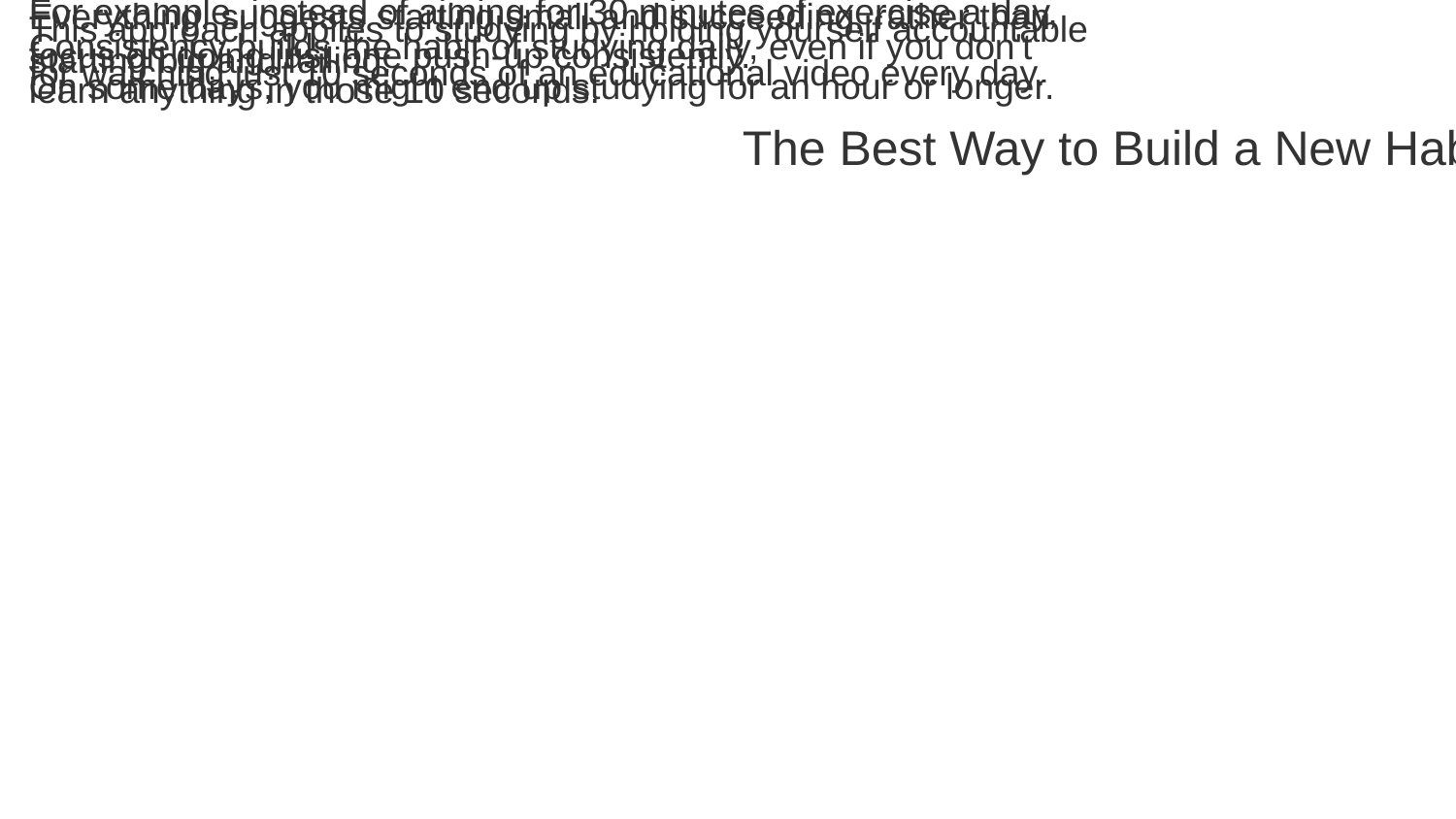

BJ Fogg's book, Tiny Habits: The Small Changes That Change Everything, suggests starting small and succeeding, rather than starting big and failing.
For example, instead of aiming for 30 minutes of exercise a day, focus on doing just one push-up consistently.
This approach applies to studying by holding yourself accountable for watching just 10 seconds of an educational video every day.
Consistency builds the habit of studying daily, even if you don't learn anything in those 10 seconds.
On some days, you might end up studying for an hour or longer.
The Best Way to Build a New Habit